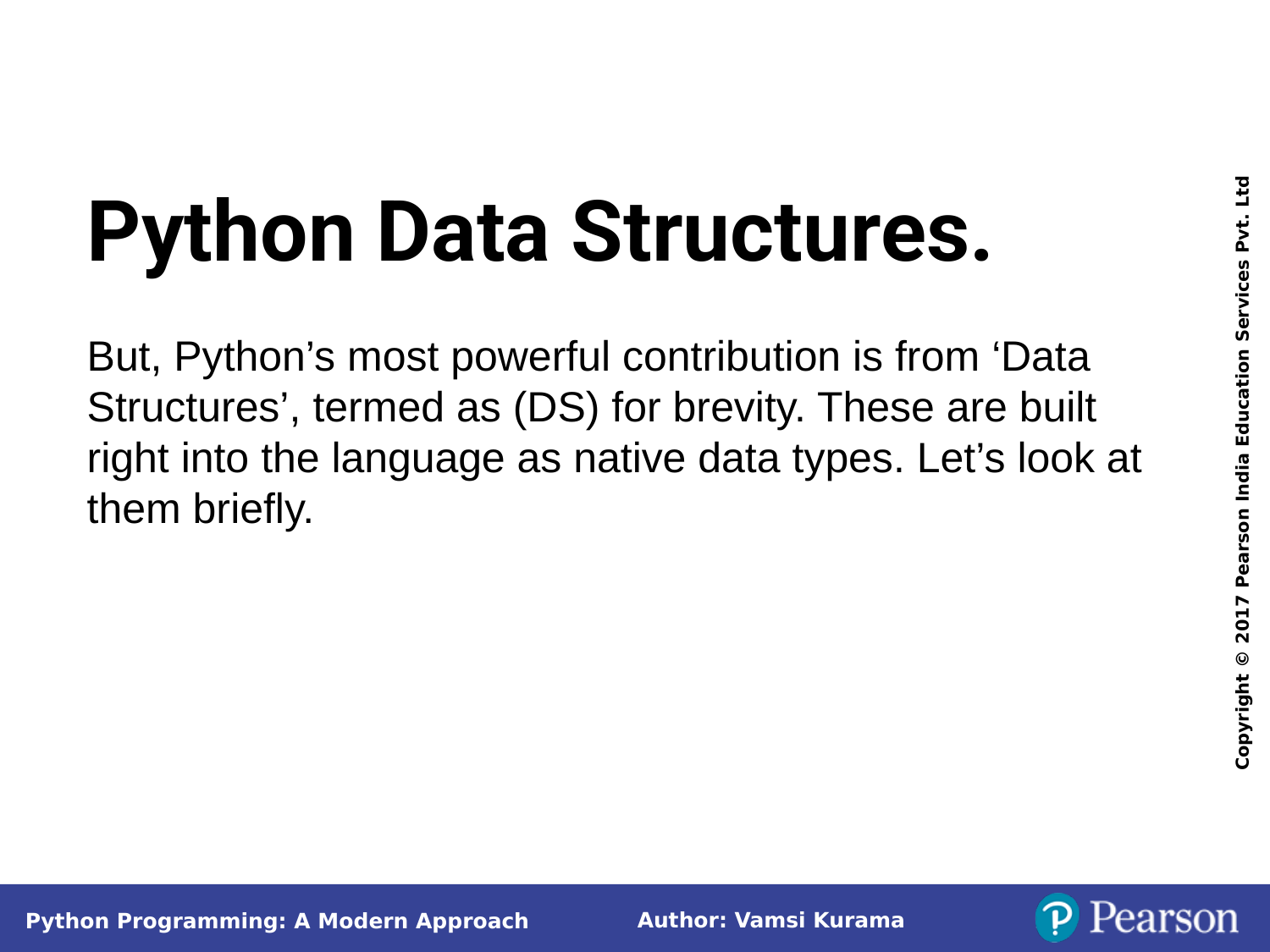

Python Data Structures.

But, Python’s most powerful contribution is from ‘Data Structures’, termed as (DS) for brevity. These are built right into the language as native data types. Let’s look at them briefly.